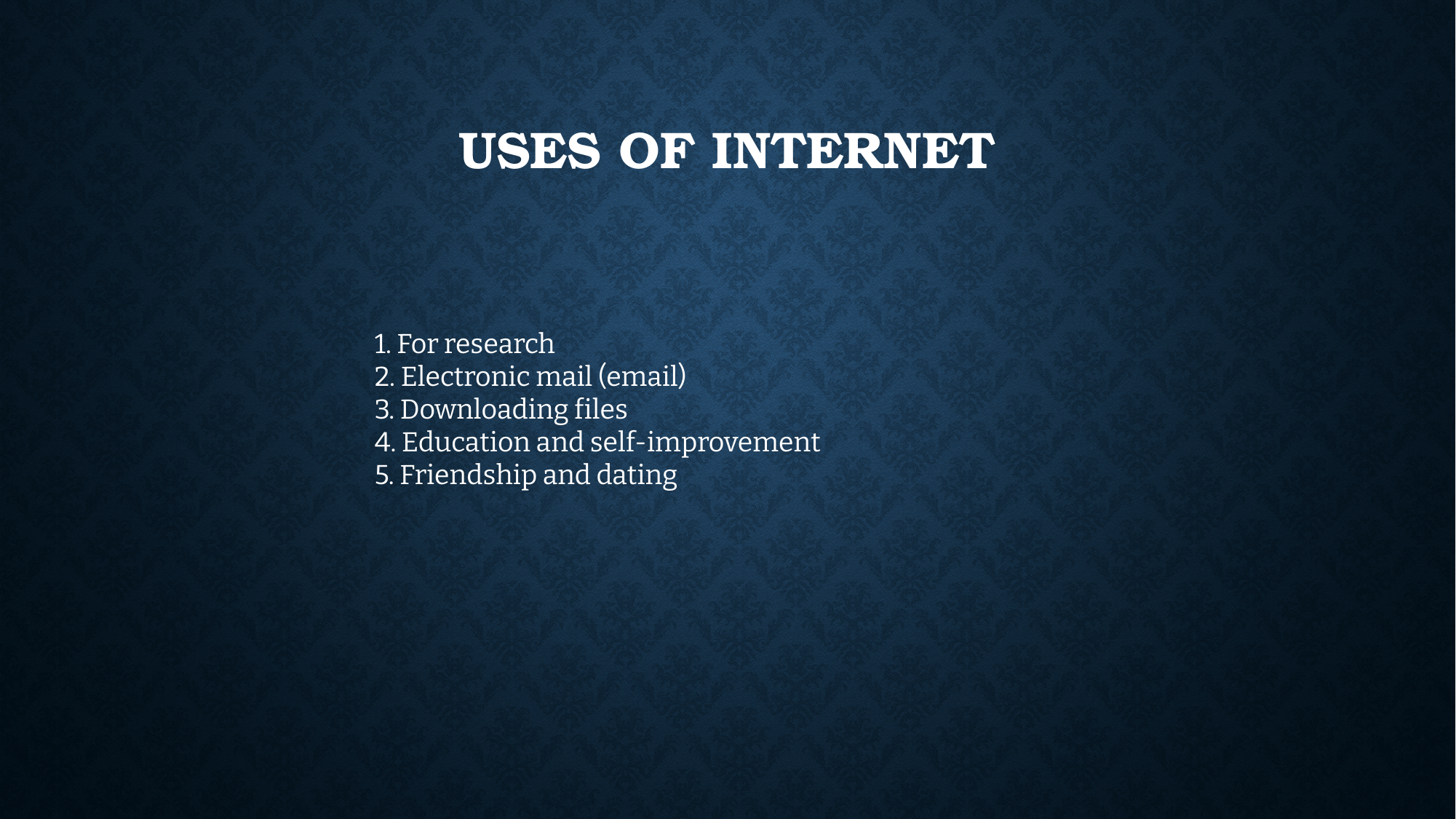

# Uses of internet

1. For research
2. Electronic mail (email)
3. Downloading files
4. Education and self-improvement
5. Friendship and dating